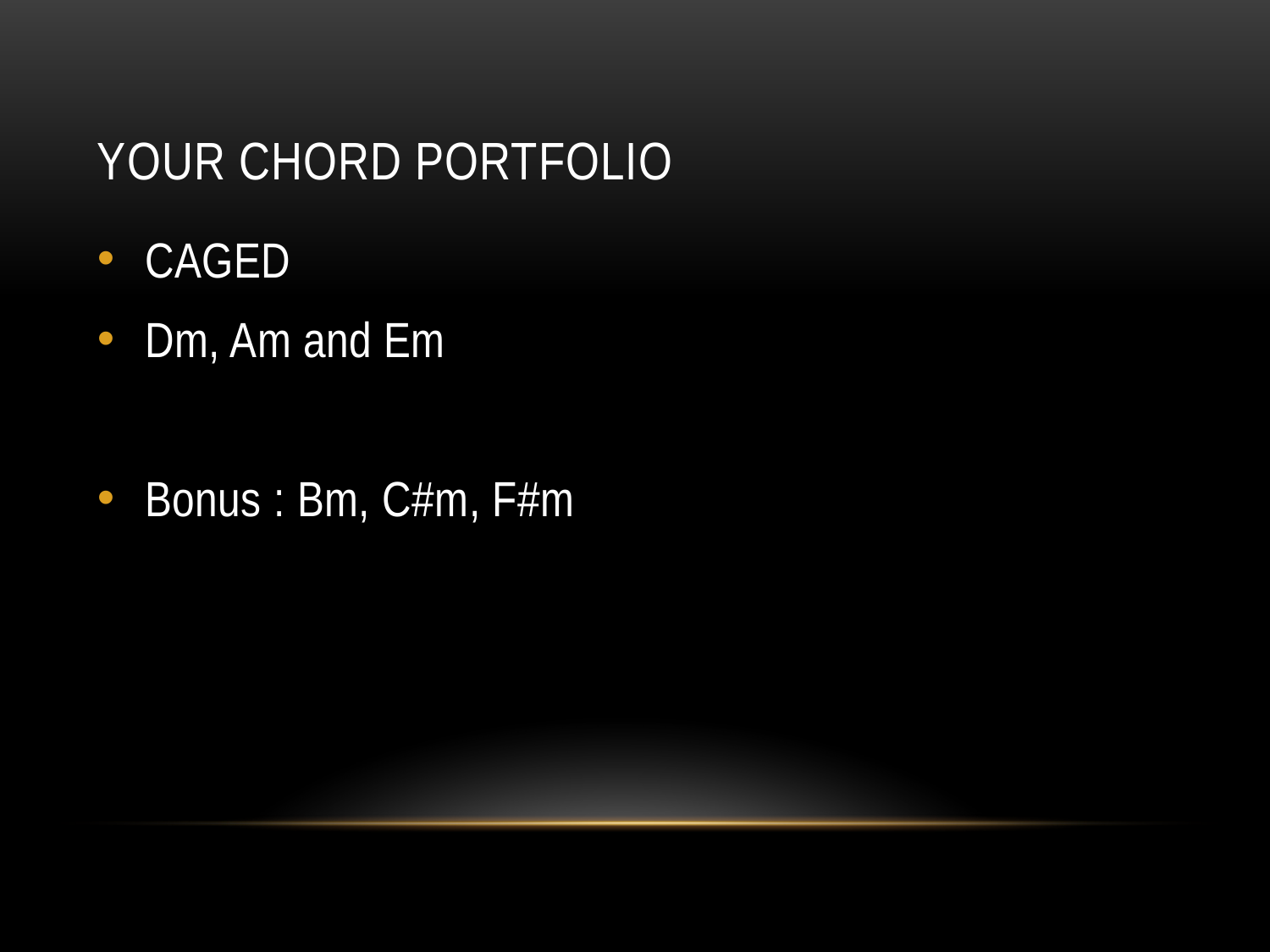

# Your chord portfolio
CAGED
Dm, Am and Em

Bonus : Bm, C#m, F#m